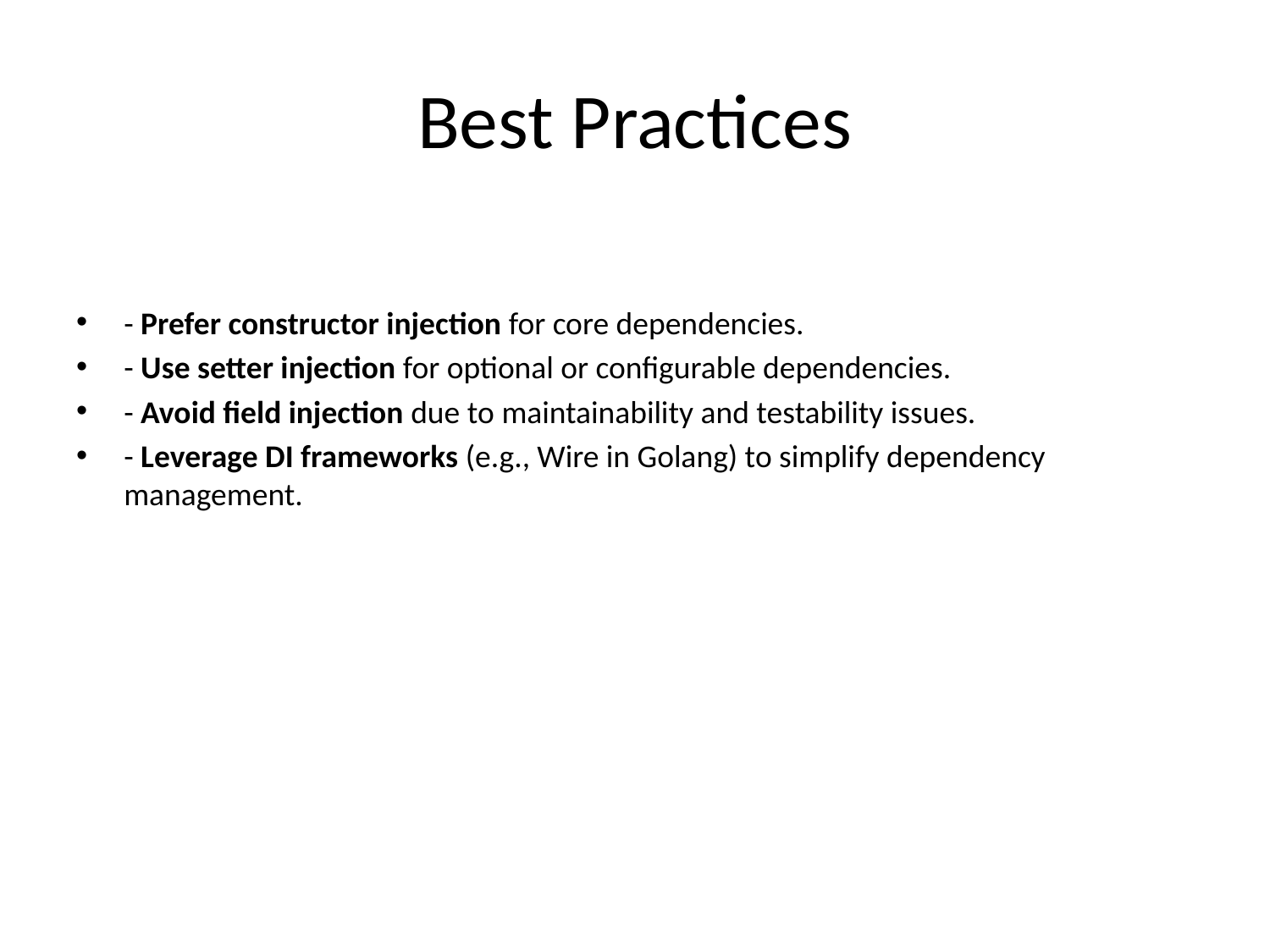

# Best Practices

- Prefer constructor injection for core dependencies.
- Use setter injection for optional or configurable dependencies.
- Avoid field injection due to maintainability and testability issues.
- Leverage DI frameworks (e.g., Wire in Golang) to simplify dependency management.